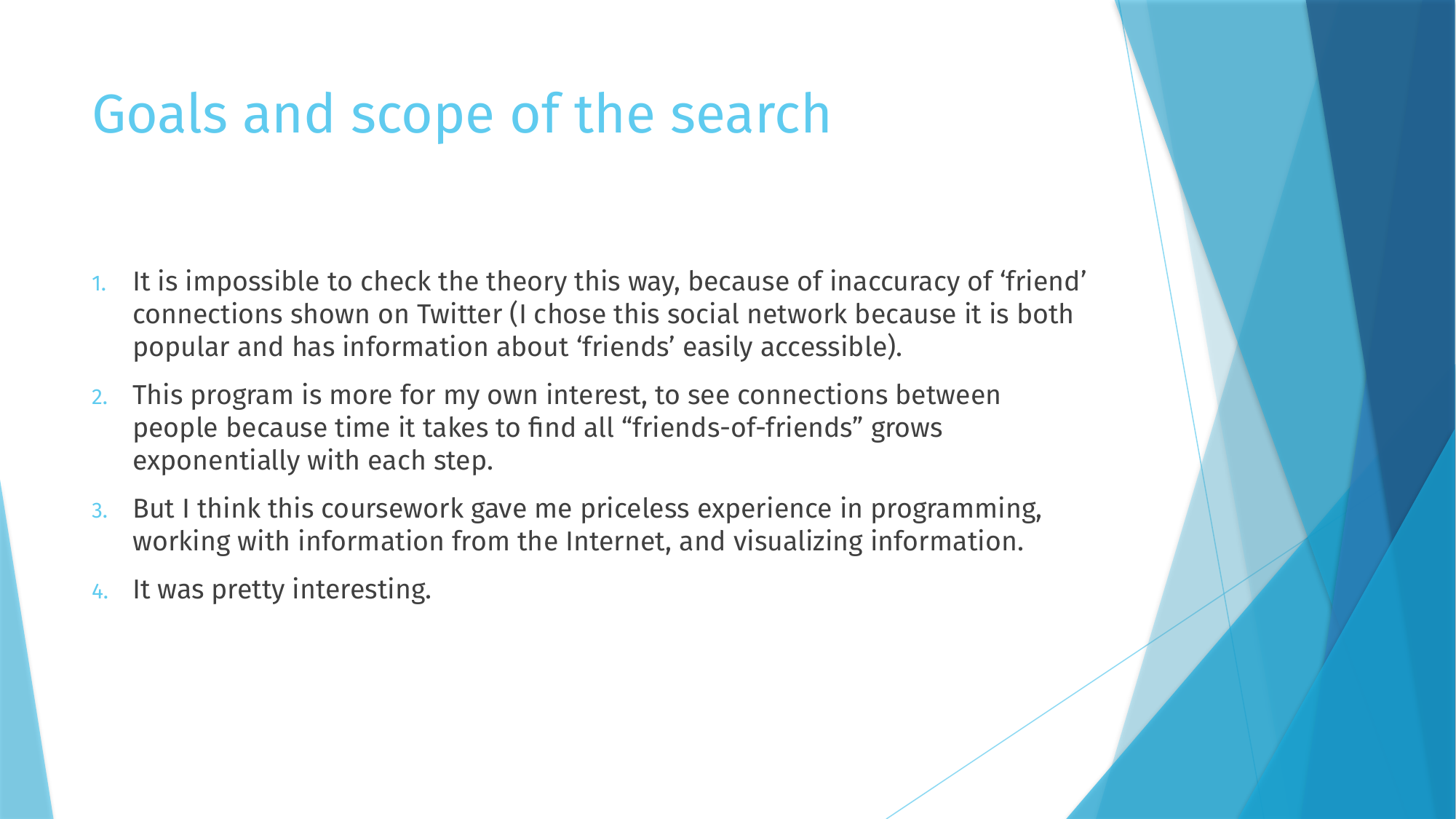

# Goals and scope of the search
It is impossible to check the theory this way, because of inaccuracy of ‘friend’ connections shown on Twitter (I chose this social network because it is both popular and has information about ‘friends’ easily accessible).
This program is more for my own interest, to see connections between people because time it takes to find all “friends-of-friends” grows exponentially with each step.
But I think this coursework gave me priceless experience in programming, working with information from the Internet, and visualizing information.
It was pretty interesting.